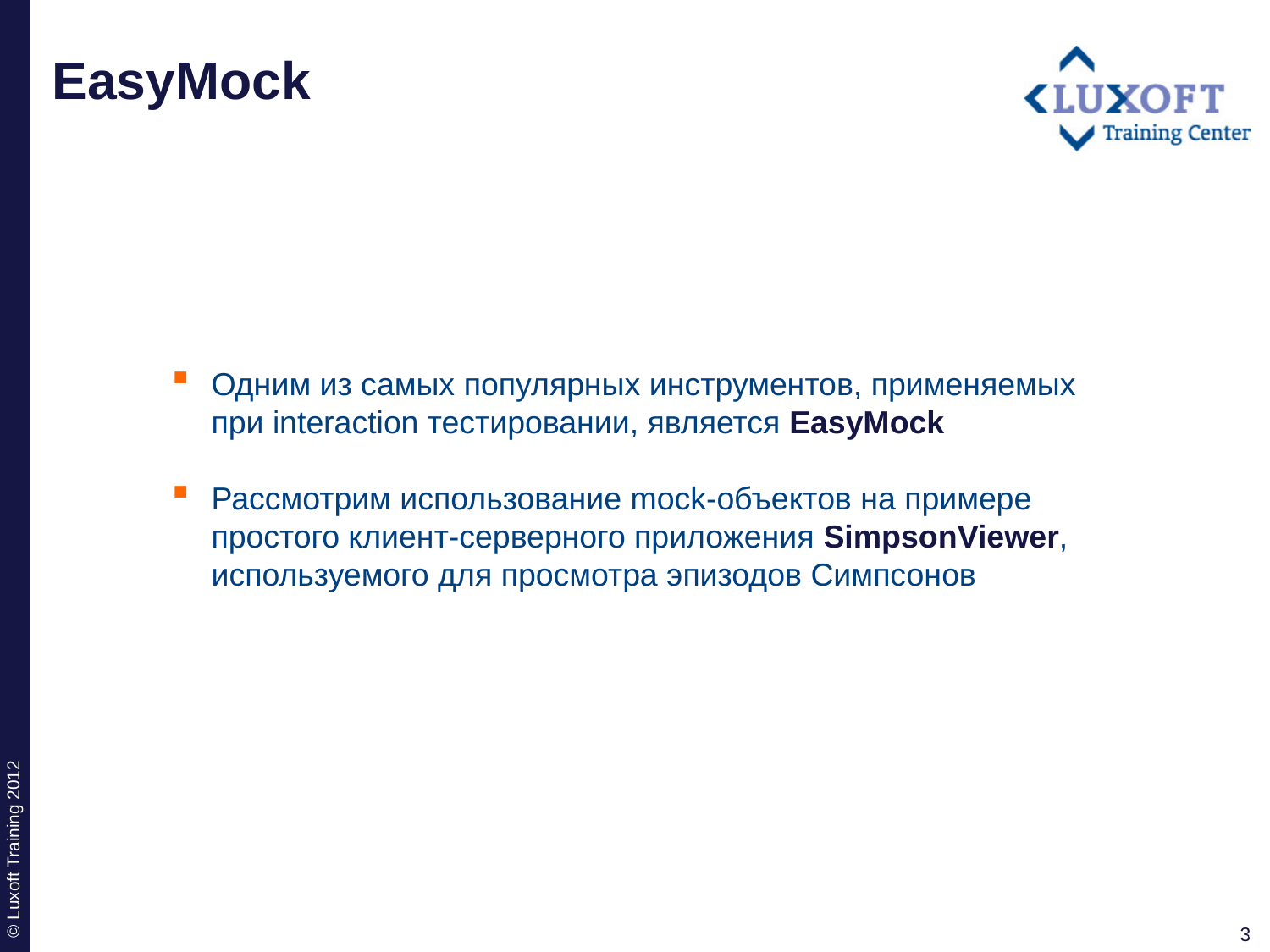

# EasyMock
Одним из самых популярных инструментов, применяемых при interaction тестировании, является EasyMock

Рассмотрим использование mock-объектов на примере простого клиент-серверного приложения SimpsonViewer, используемого для просмотра эпизодов Симпсонов